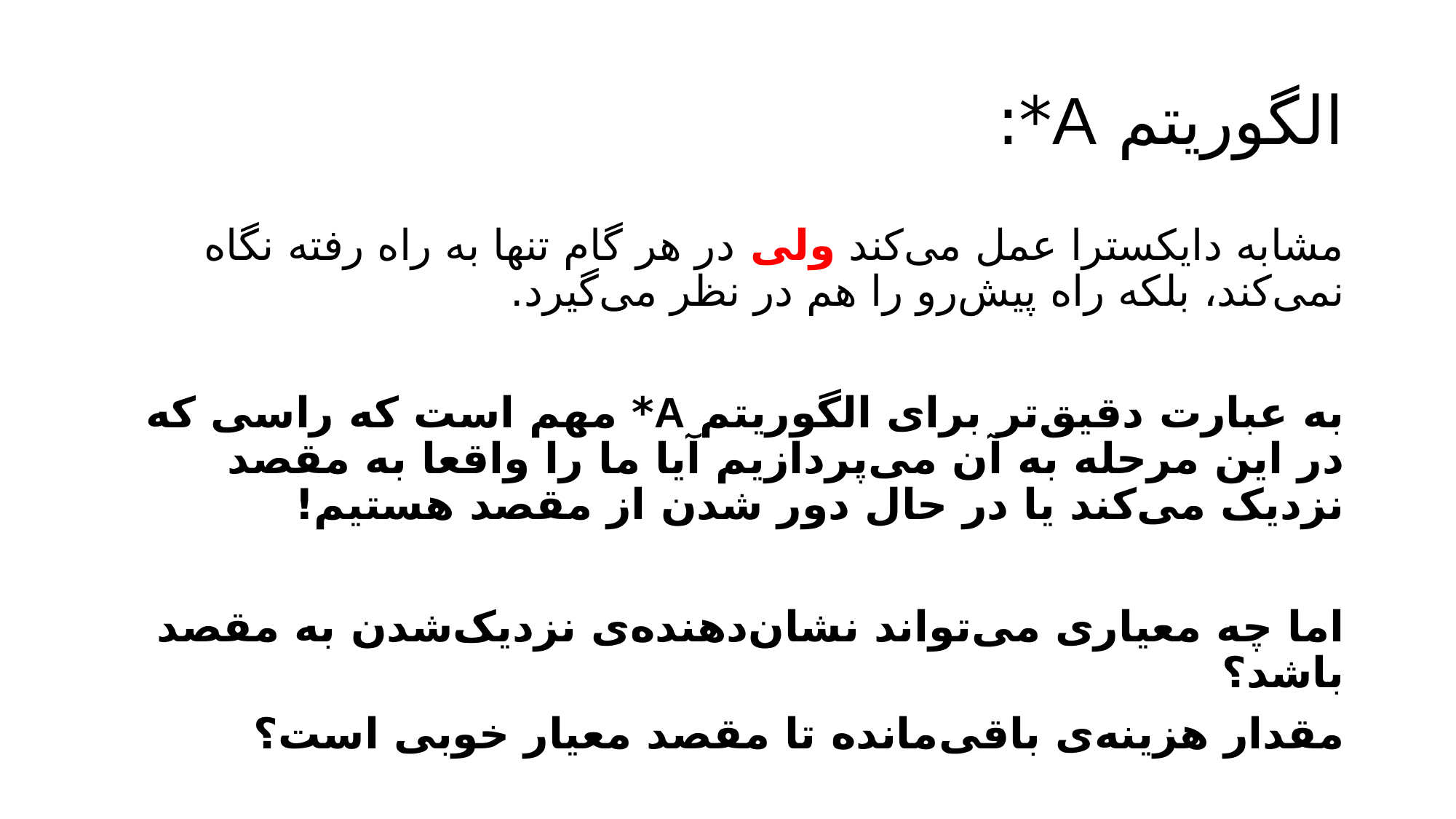

# الگوریتم A*:
مشابه دایکسترا عمل می‌کند ولی در هر گام تنها به راه رفته نگاه نمی‌کند، بلکه راه پیش‌رو را هم در نظر می‌گیرد.

به عبارت دقیق‌تر برای الگوریتم A* مهم است که راسی که در این مرحله به آن می‌پردازیم آیا ما را واقعا به مقصد نزدیک می‌کند یا در حال دور شدن از مقصد هستیم!

اما چه معیاری می‌تواند نشان‌دهنده‌ی نزدیک‌شدن به مقصد باشد؟
مقدار هزینه‌ی باقی‌مانده تا مقصد معیار خوبی است؟